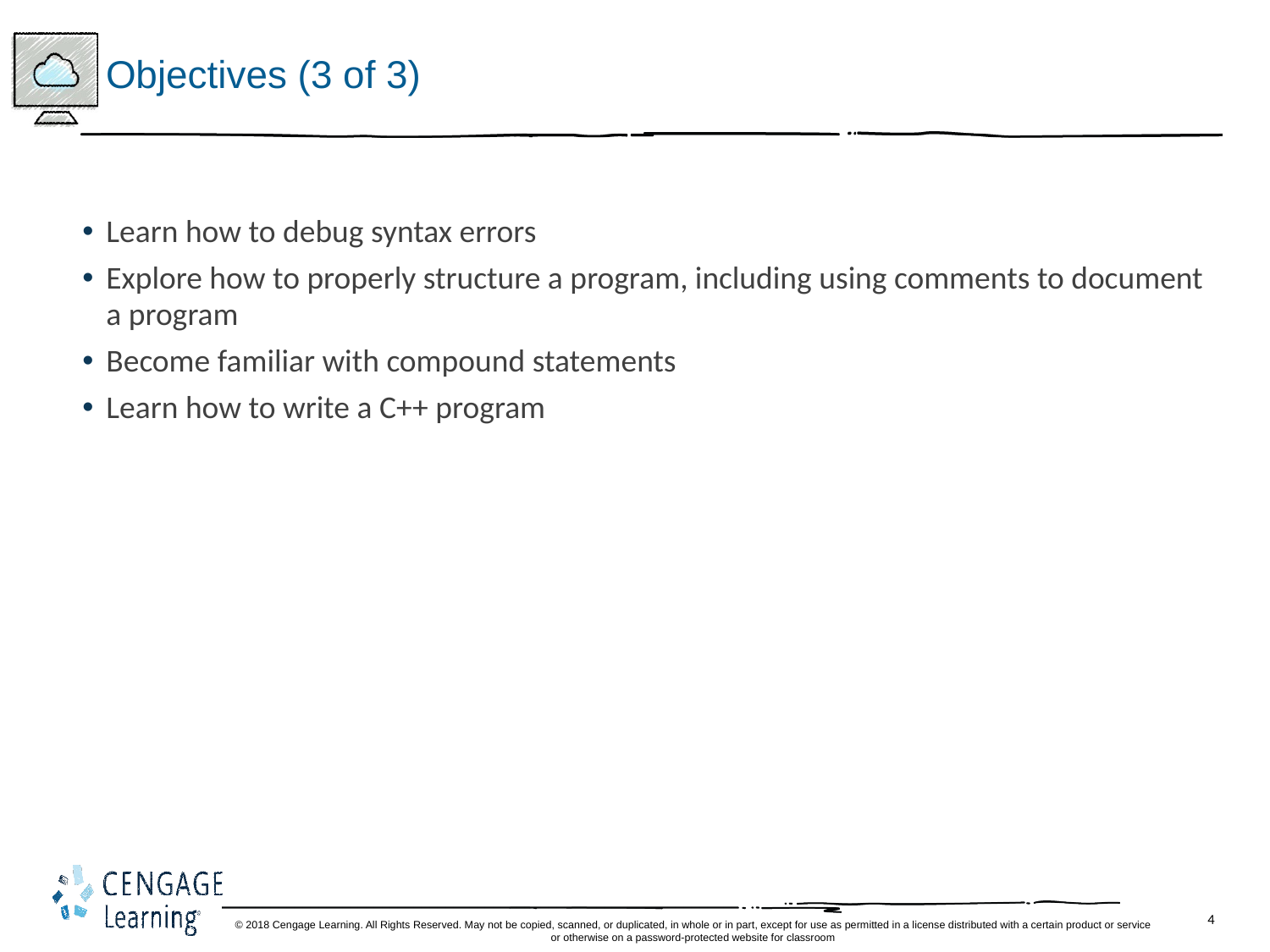

# Objectives (3 of 3)
Learn how to debug syntax errors
Explore how to properly structure a program, including using comments to document a program
Become familiar with compound statements
Learn how to write a C++ program